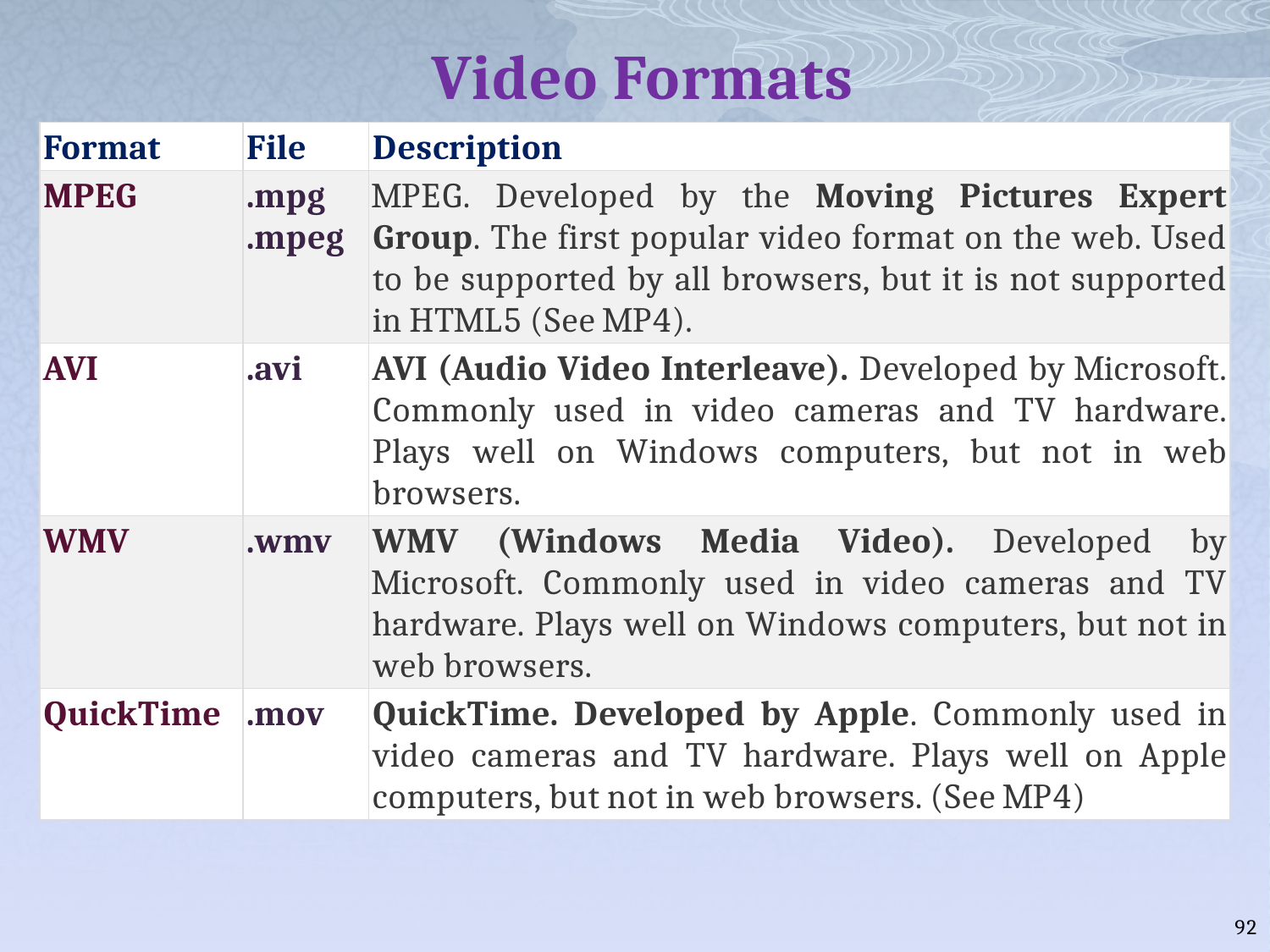

Video Formats
| Format | File | Description |
| --- | --- | --- |
| MPEG | .mpg .mpeg | MPEG. Developed by the Moving Pictures Expert Group. The first popular video format on the web. Used to be supported by all browsers, but it is not supported in HTML5 (See MP4). |
| AVI | .avi | AVI (Audio Video Interleave). Developed by Microsoft. Commonly used in video cameras and TV hardware. Plays well on Windows computers, but not in web browsers. |
| WMV | .wmv | WMV (Windows Media Video). Developed by Microsoft. Commonly used in video cameras and TV hardware. Plays well on Windows computers, but not in web browsers. |
| QuickTime | .mov | QuickTime. Developed by Apple. Commonly used in video cameras and TV hardware. Plays well on Apple computers, but not in web browsers. (See MP4) |
92